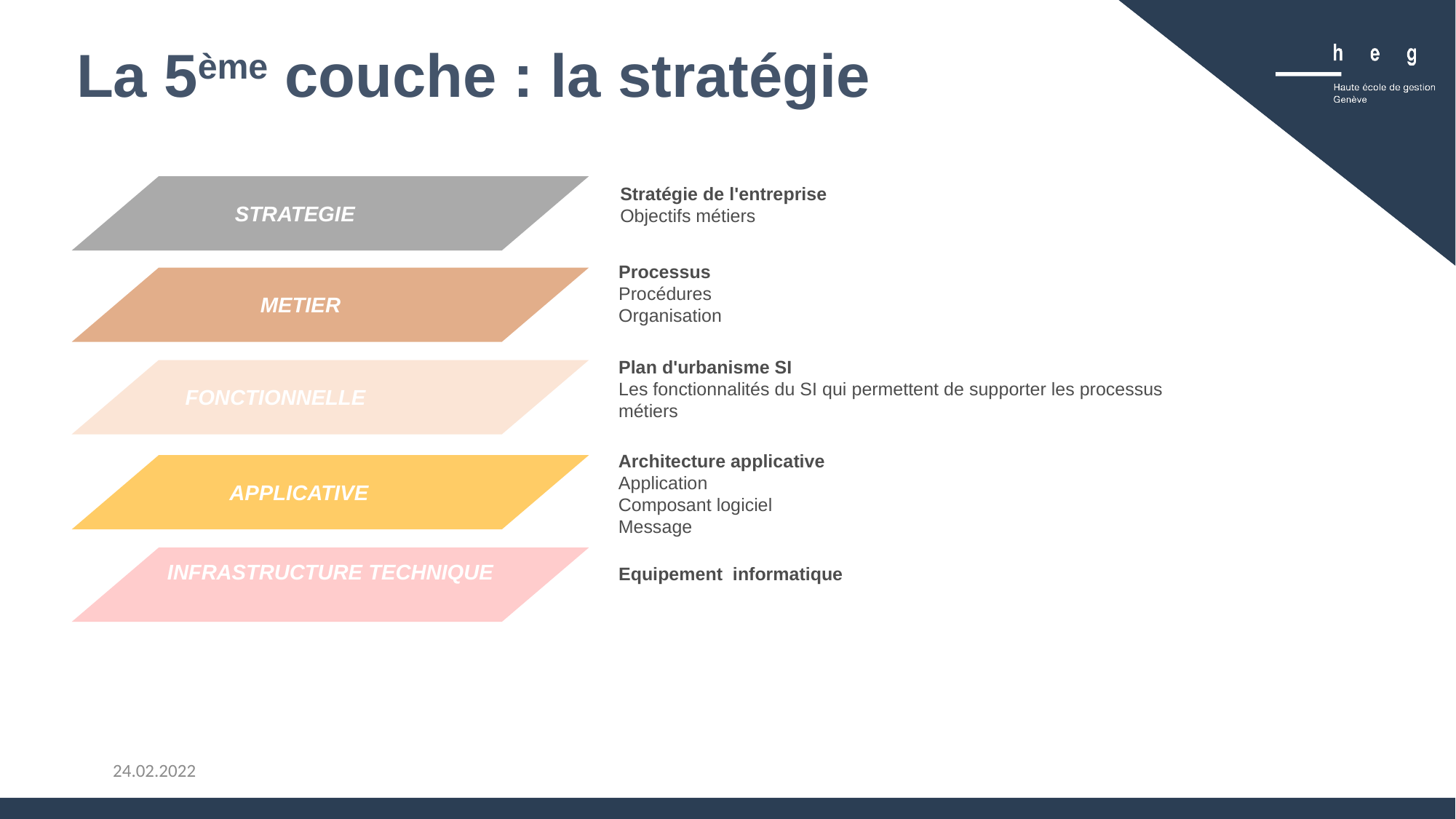

La 5ème couche : la stratégie

STRATEGIE

METIER

FONCTIONNELLE

APPLICATIVE

INFRASTRUCTURE TECHNIQUE
Stratégie de l'entreprise
Objectifs métiers
Processus
Procédures
Organisation
Plan d'urbanisme SI
Les fonctionnalités du SI qui permettent de supporter les processus métiers
Architecture applicative
Application
Composant logiciel
Message
Equipement  informatique